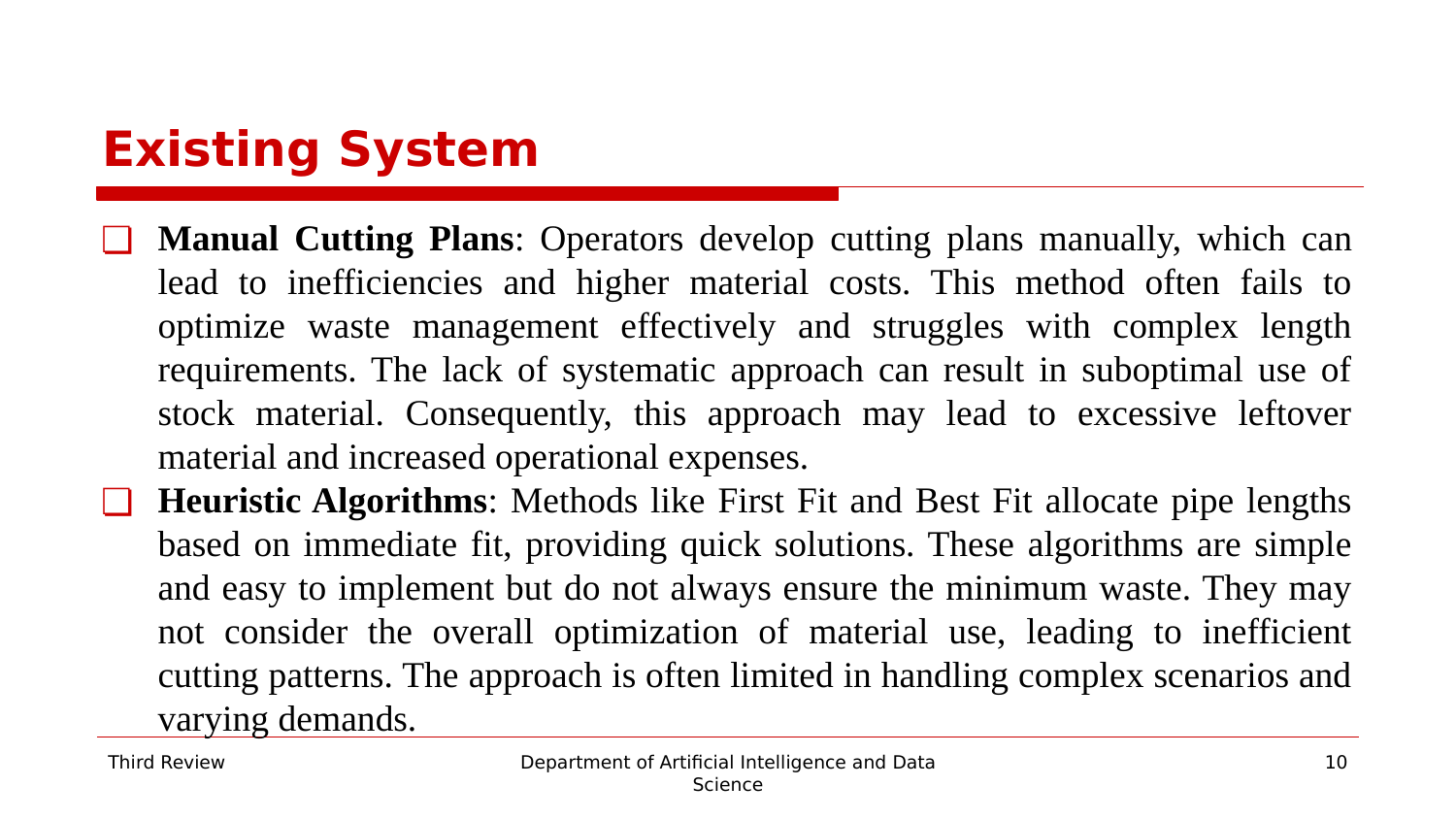

# Existing System
Manual Cutting Plans: Operators develop cutting plans manually, which can lead to inefficiencies and higher material costs. This method often fails to optimize waste management effectively and struggles with complex length requirements. The lack of systematic approach can result in suboptimal use of stock material. Consequently, this approach may lead to excessive leftover material and increased operational expenses.
Heuristic Algorithms: Methods like First Fit and Best Fit allocate pipe lengths based on immediate fit, providing quick solutions. These algorithms are simple and easy to implement but do not always ensure the minimum waste. They may not consider the overall optimization of material use, leading to inefficient cutting patterns. The approach is often limited in handling complex scenarios and varying demands.

Third Review
Department of Artificial Intelligence and Data Science
10